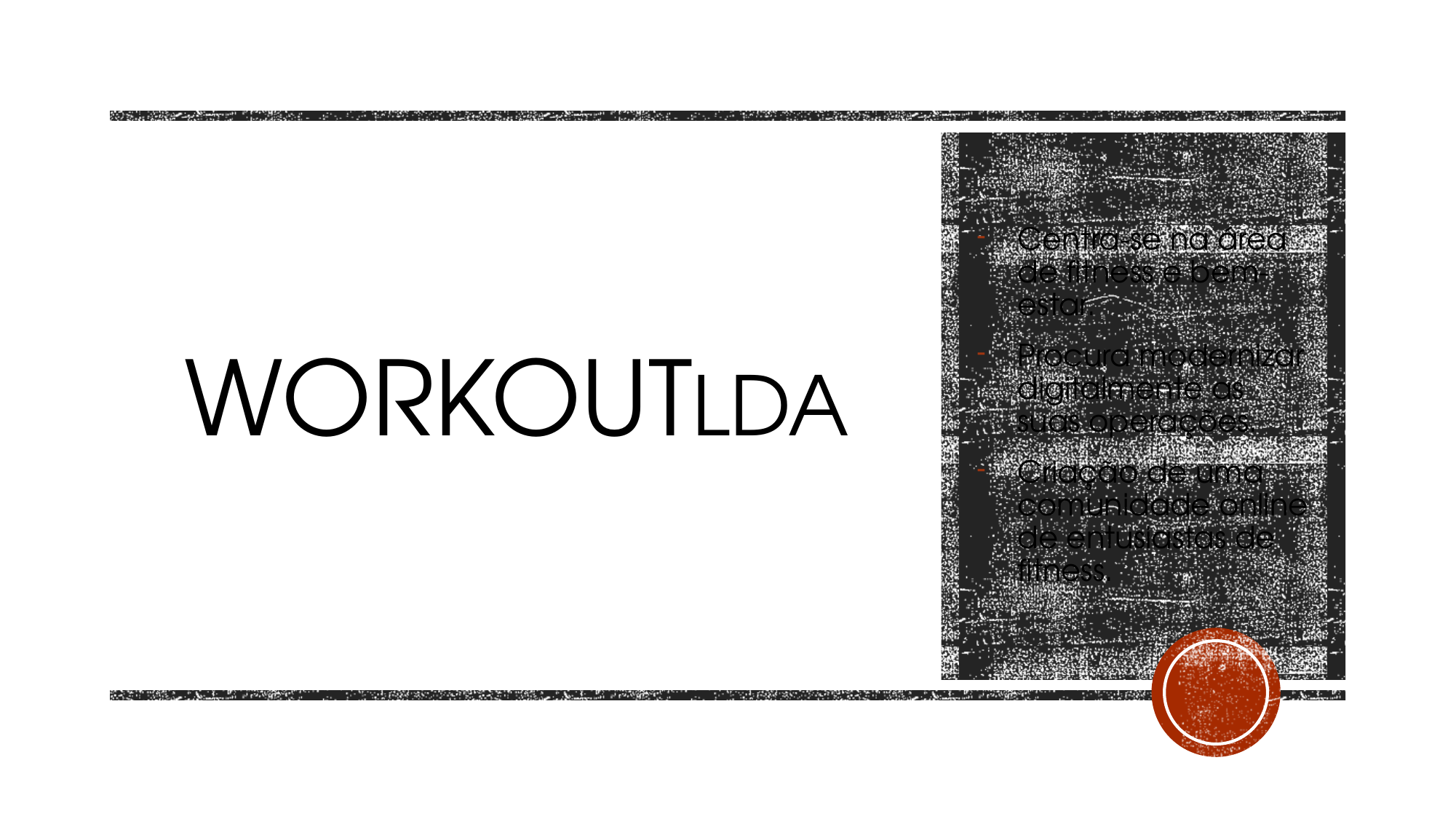

# WORKOUTLDA
Centra-se na área  de fitness e bem-estar.
Procura modernizar digitalmente as suas operações.
Criação de uma comunidade online de entusiastas de fitness.